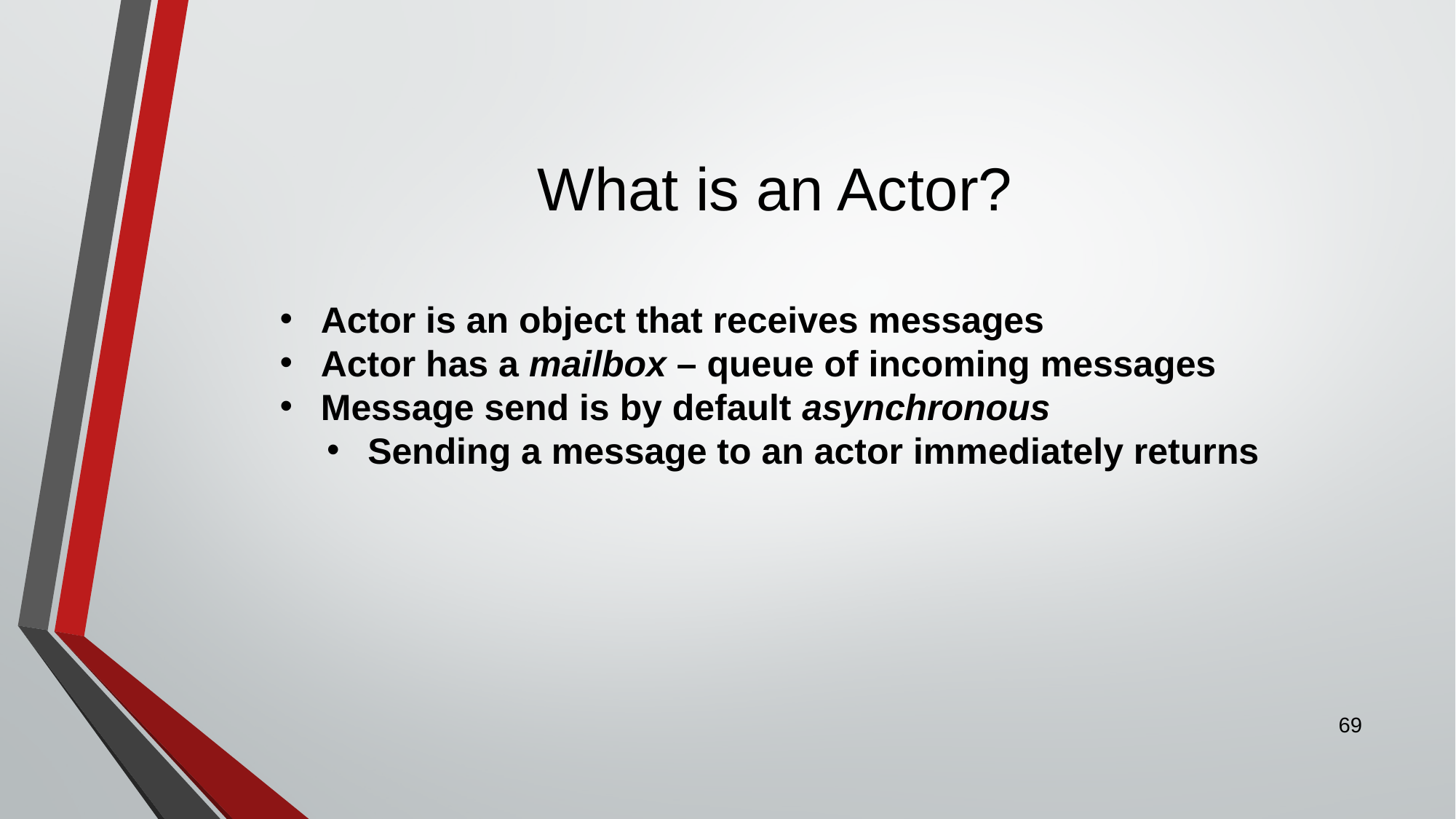

# What is an Actor?
Actor is an object that receives messages
Actor has a mailbox – queue of incoming messages
Message send is by default asynchronous
Sending a message to an actor immediately returns
69